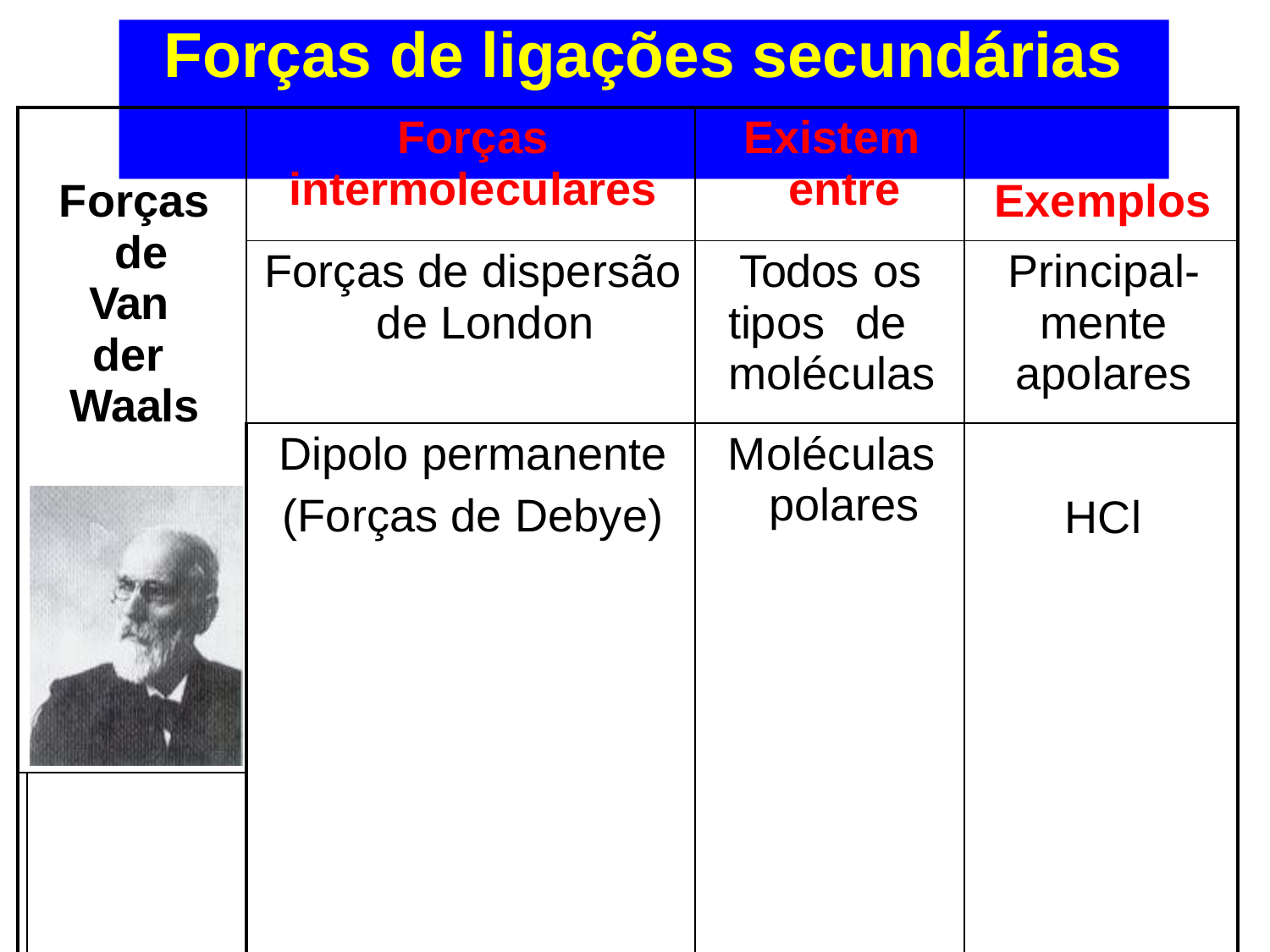

# Forças de ligações secundárias
| Forças de Van der Waals |  | Forças intermoleculares | Existem entre | Exemplos |
| --- | --- | --- | --- | --- |
|  |  | Forças de dispersão de London | Todos os tipos de moléculas | Principal- mente apolares |
|  |  | Dipolo permanente (Forças de Debye) | Moléculas polares | HCl |
|  |  |  |  |  |
|  |  | Dipolo-dipolo (Forças de Keesom) | Moléculas polares | HCl ; CH3CH2OH |
|  |  |  |  |  |